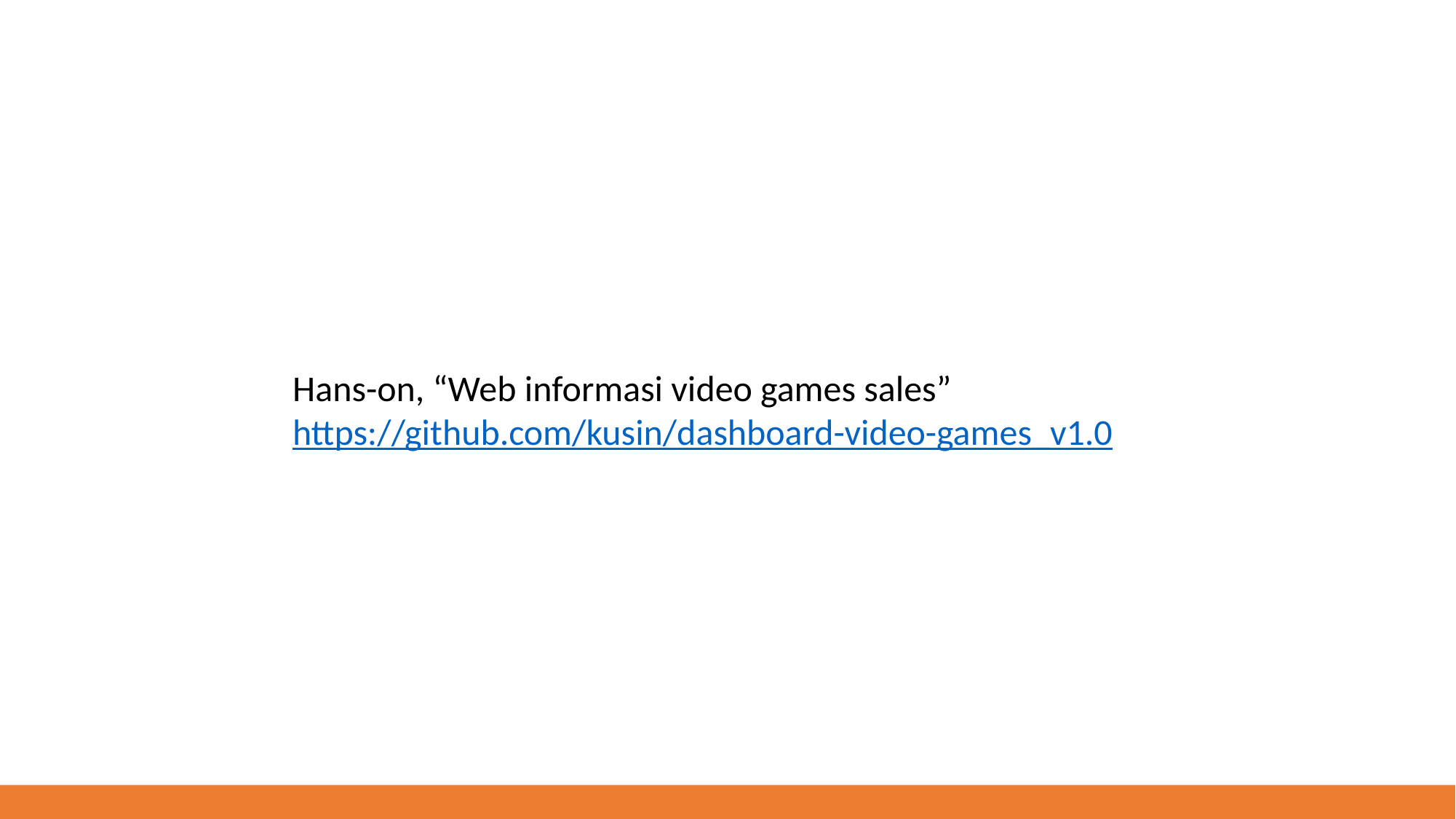

Hans-on, “Web informasi video games sales”
https://github.com/kusin/dashboard-video-games_v1.0